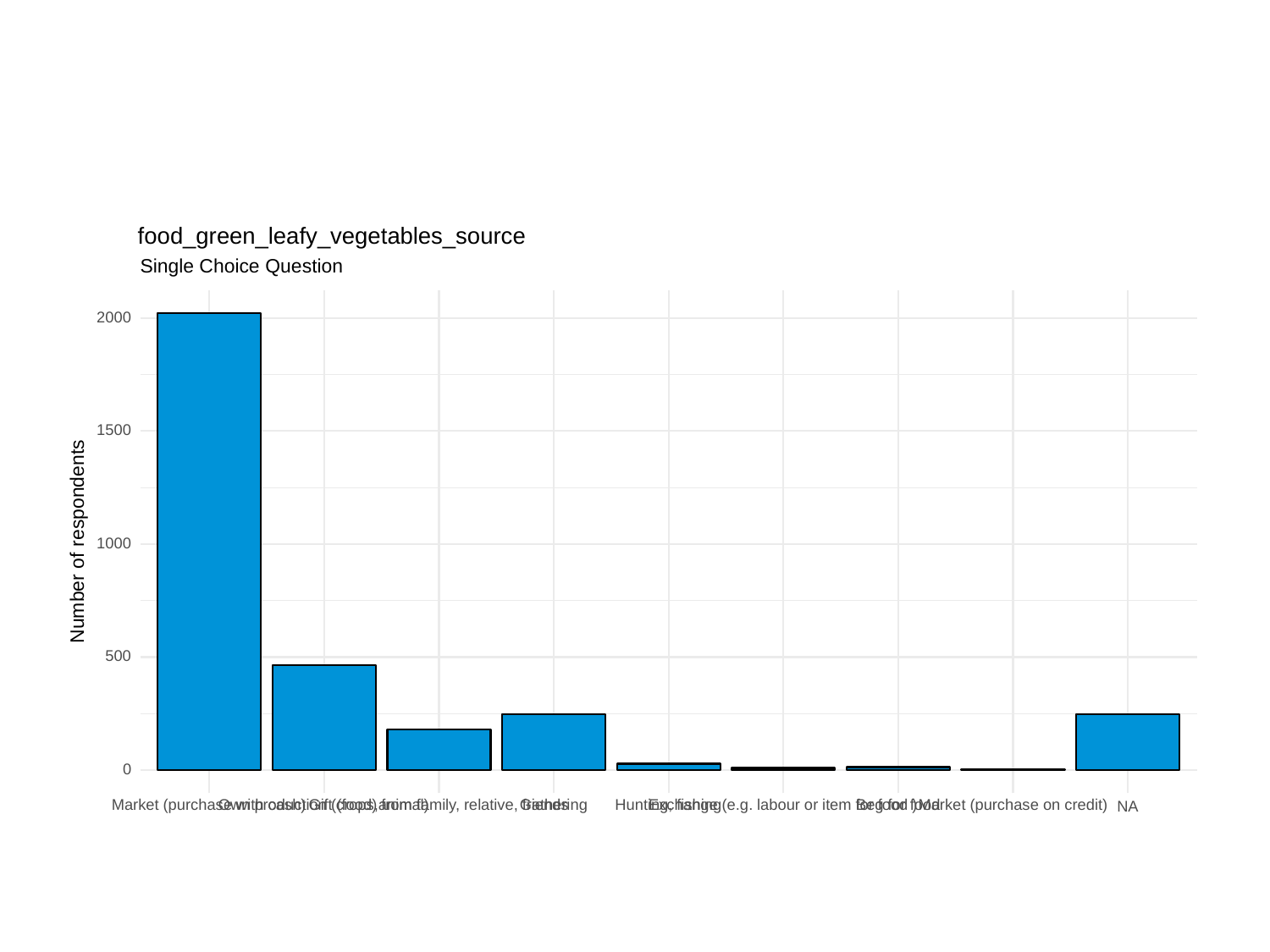

food_green_leafy_vegetables_source
Single Choice Question

2000

1500

Number of respondents
1000

500

0

Own production (crops,animal)
Market (purchase with cash)
Gift (food) from family, relative, friends
Gathering
Hunting, fishing
Exchange (e.g. labour or item for food )
Beg for food
Market (purchase on credit)
NA